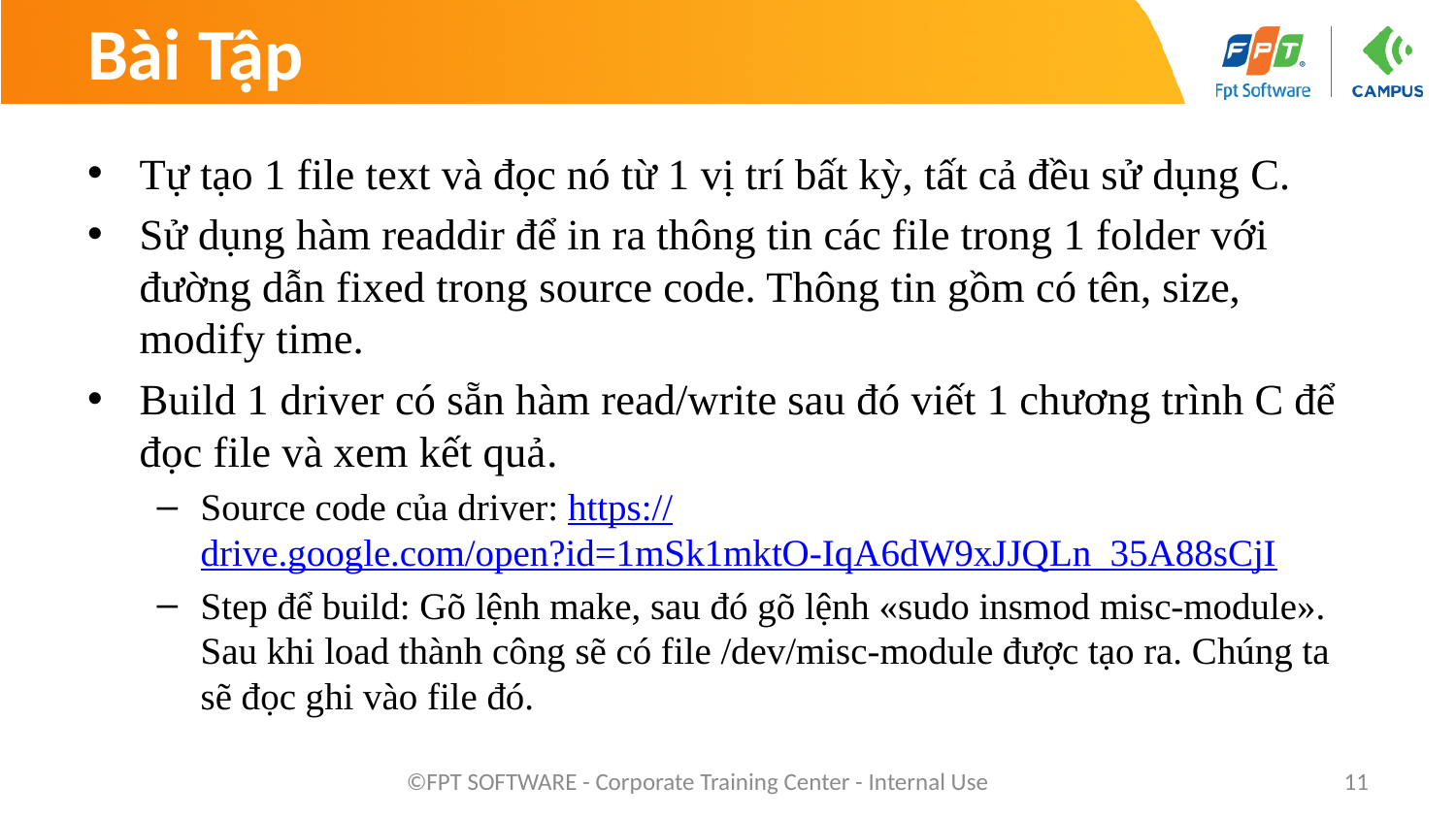

# Bài Tập
Tự tạo 1 file text và đọc nó từ 1 vị trí bất kỳ, tất cả đều sử dụng C.
Sử dụng hàm readdir để in ra thông tin các file trong 1 folder với đường dẫn fixed trong source code. Thông tin gồm có tên, size, modify time.
Build 1 driver có sẵn hàm read/write sau đó viết 1 chương trình C để đọc file và xem kết quả.
Source code của driver: https://drive.google.com/open?id=1mSk1mktO-IqA6dW9xJJQLn_35A88sCjI
Step để build: Gõ lệnh make, sau đó gõ lệnh «sudo insmod misc-module». Sau khi load thành công sẽ có file /dev/misc-module được tạo ra. Chúng ta sẽ đọc ghi vào file đó.
©FPT SOFTWARE - Corporate Training Center - Internal Use
11